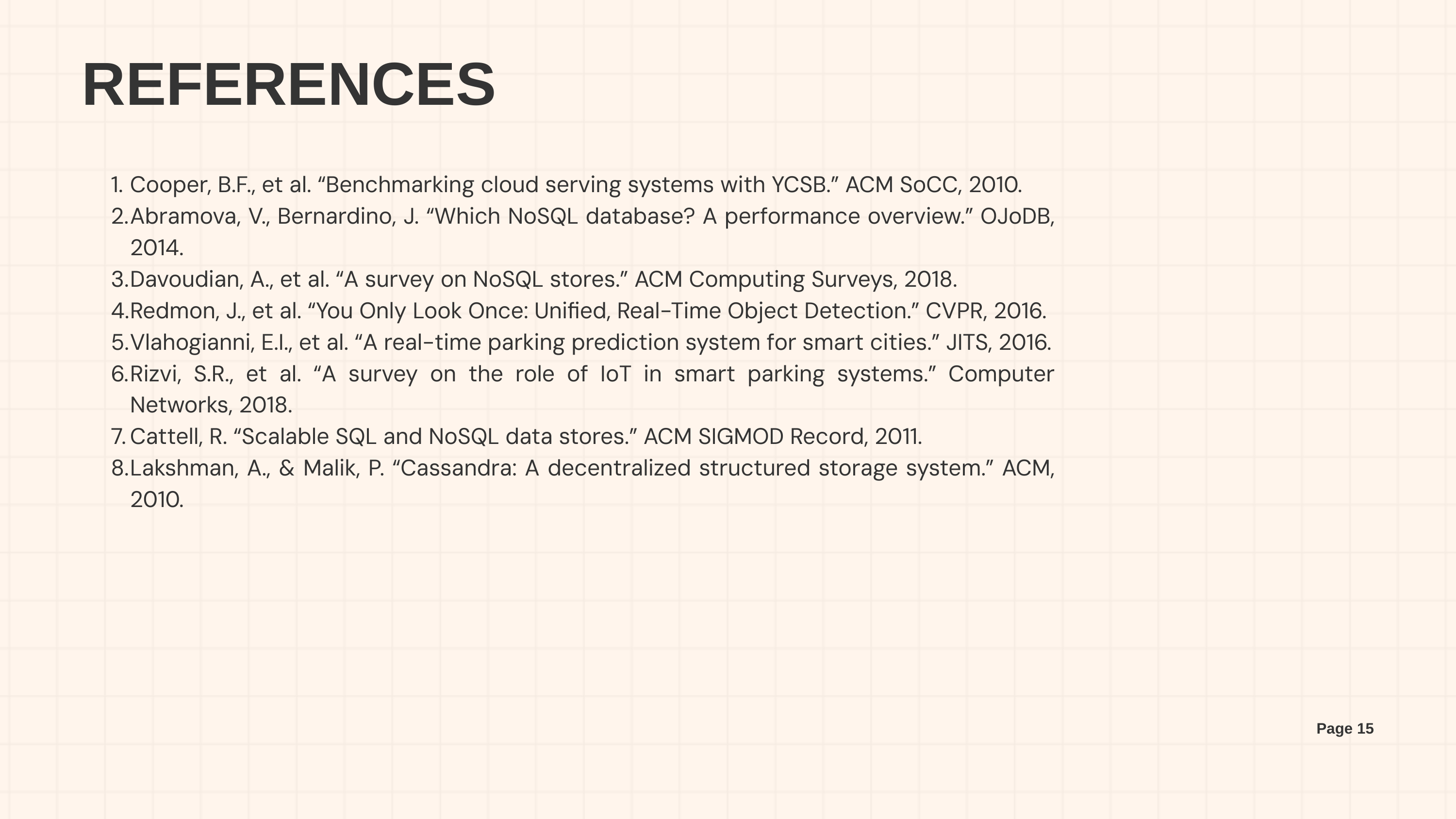

REFERENCES
Cooper, B.F., et al. “Benchmarking cloud serving systems with YCSB.” ACM SoCC, 2010.
Abramova, V., Bernardino, J. “Which NoSQL database? A performance overview.” OJoDB, 2014.
Davoudian, A., et al. “A survey on NoSQL stores.” ACM Computing Surveys, 2018.
Redmon, J., et al. “You Only Look Once: Unified, Real-Time Object Detection.” CVPR, 2016.
Vlahogianni, E.I., et al. “A real-time parking prediction system for smart cities.” JITS, 2016.
Rizvi, S.R., et al. “A survey on the role of IoT in smart parking systems.” Computer Networks, 2018.
Cattell, R. “Scalable SQL and NoSQL data stores.” ACM SIGMOD Record, 2011.
Lakshman, A., & Malik, P. “Cassandra: A decentralized structured storage system.” ACM, 2010.

Page 15